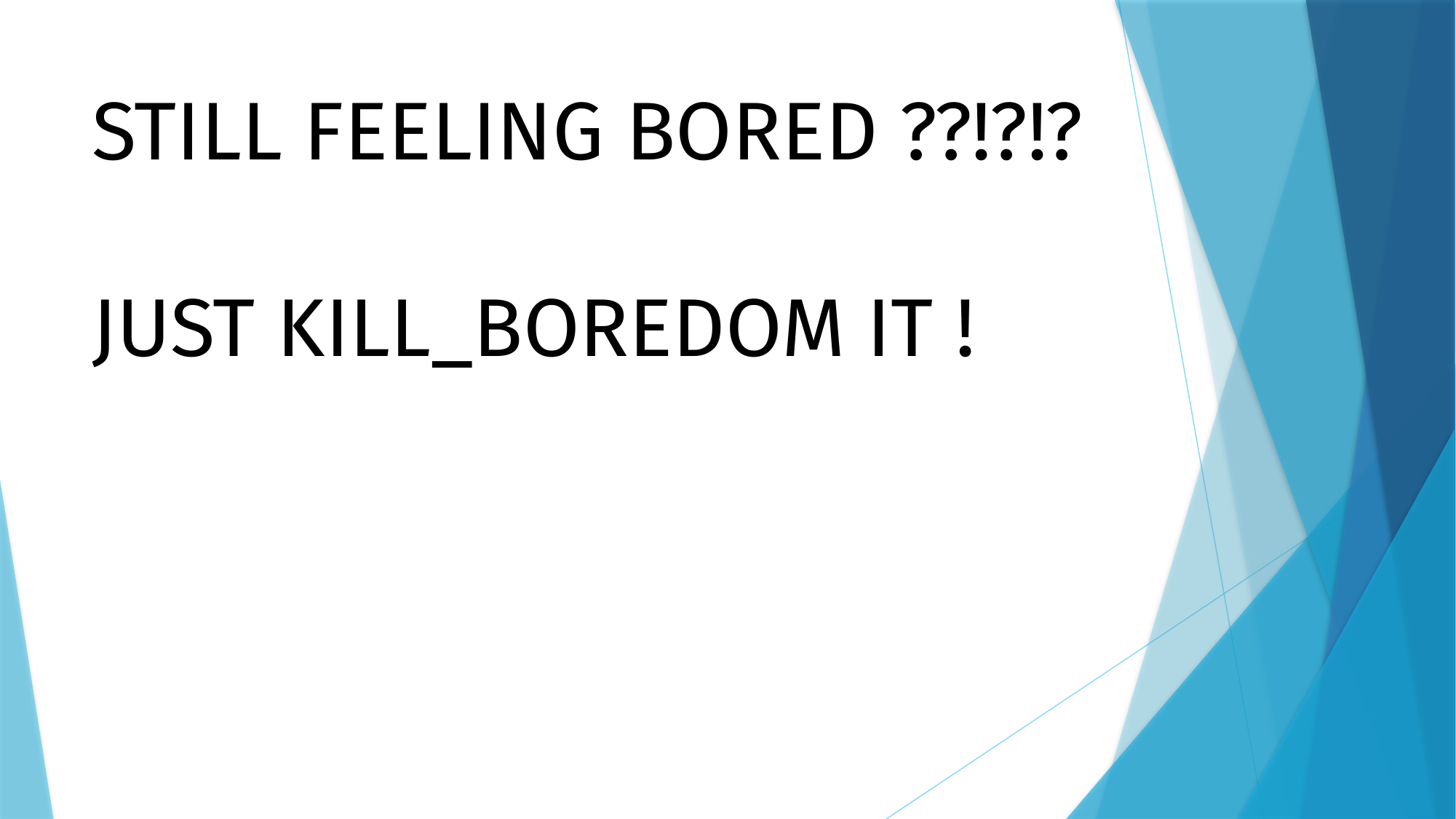

# STILL FEELING BORED ??!?!? JUST KILL_BOREDOM IT !